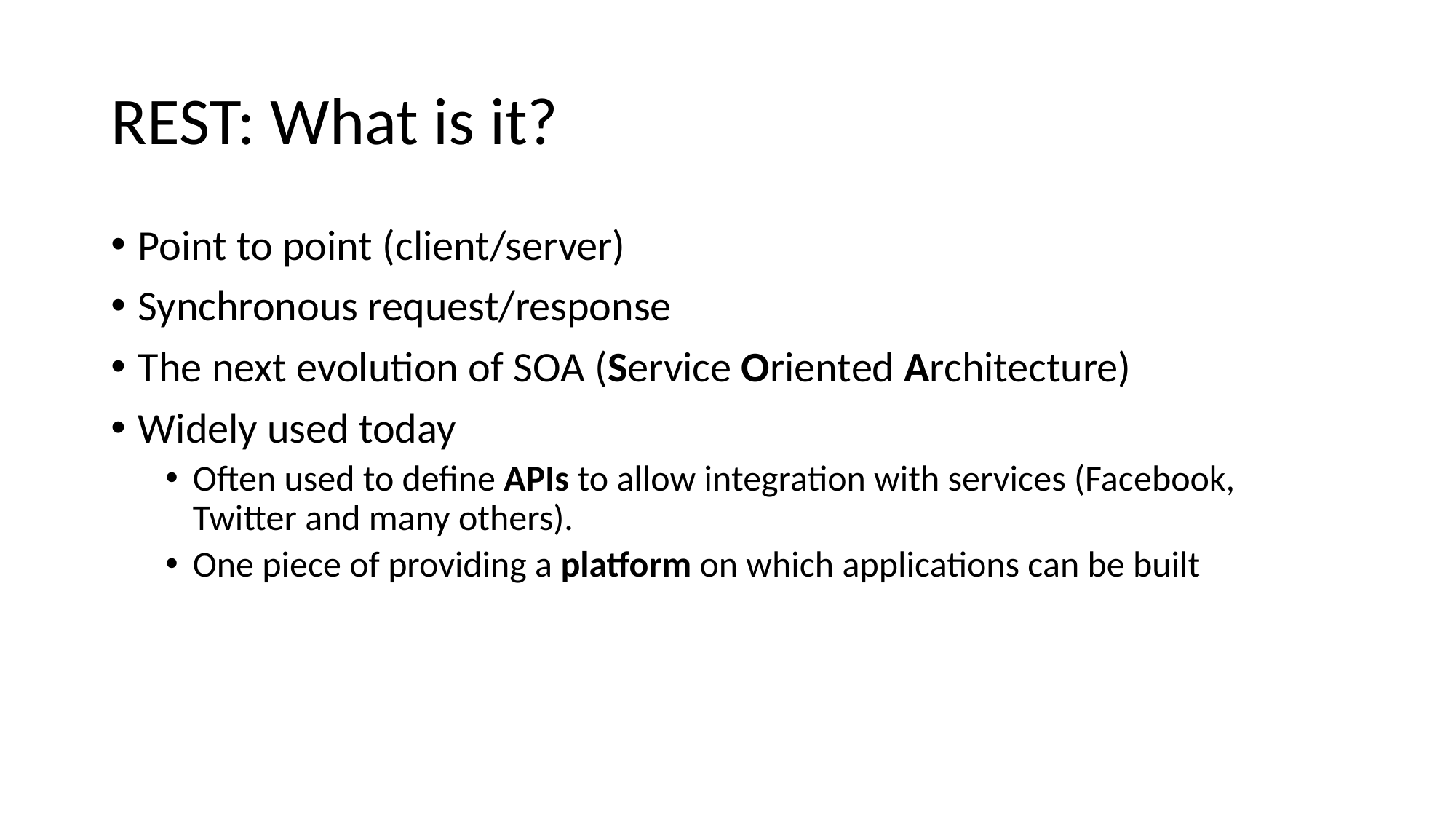

# REST: What is it?
Point to point (client/server)
Synchronous request/response
The next evolution of SOA (Service Oriented Architecture)
Widely used today
Often used to define APIs to allow integration with services (Facebook, Twitter and many others).
One piece of providing a platform on which applications can be built